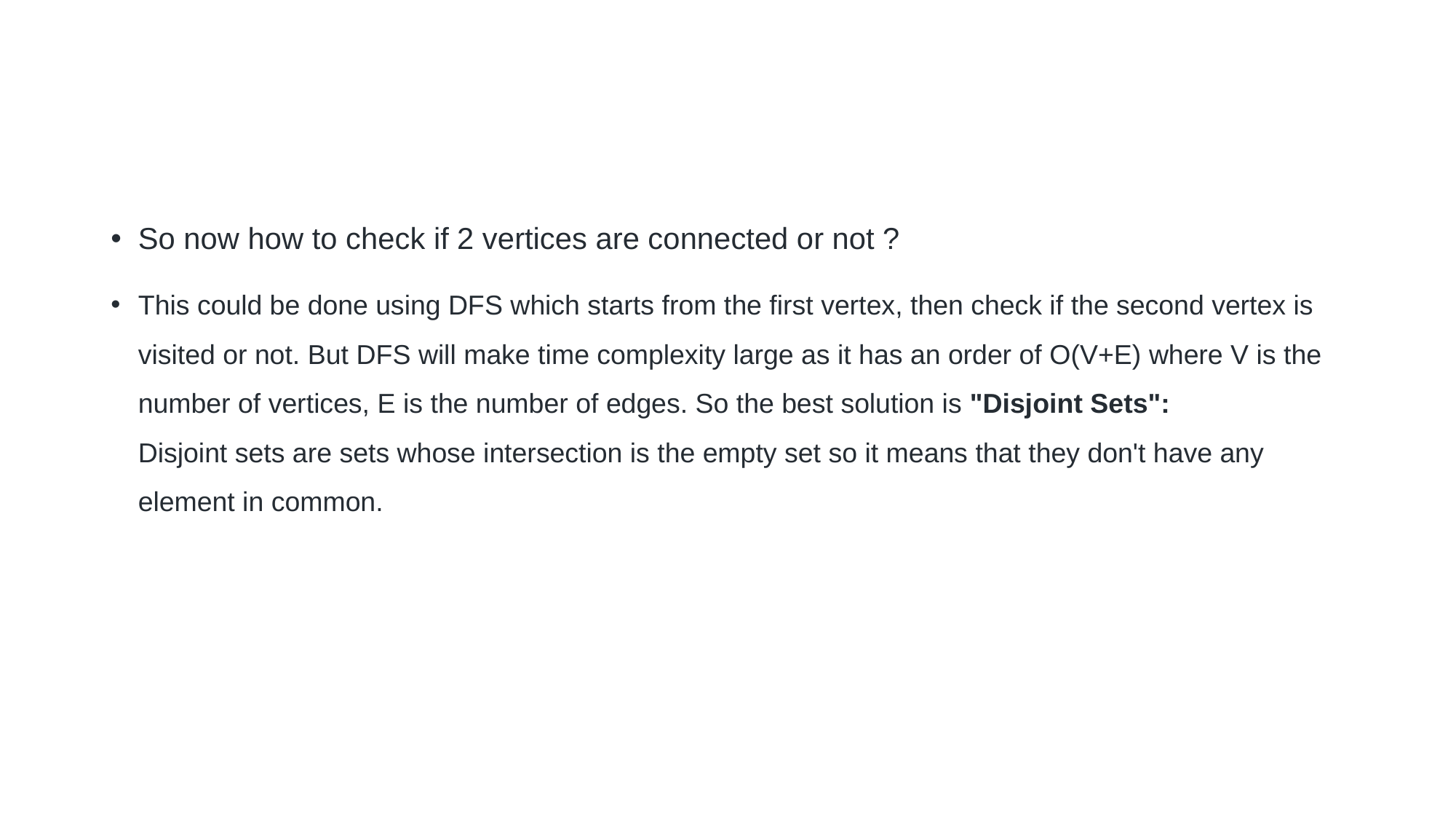

#
So now how to check if 2 vertices are connected or not ?
This could be done using DFS which starts from the first vertex, then check if the second vertex is visited or not. But DFS will make time complexity large as it has an order of O(V+E) where V is the number of vertices, E is the number of edges. So the best solution is "Disjoint Sets":
Disjoint sets are sets whose intersection is the empty set so it means that they don't have any element in common.